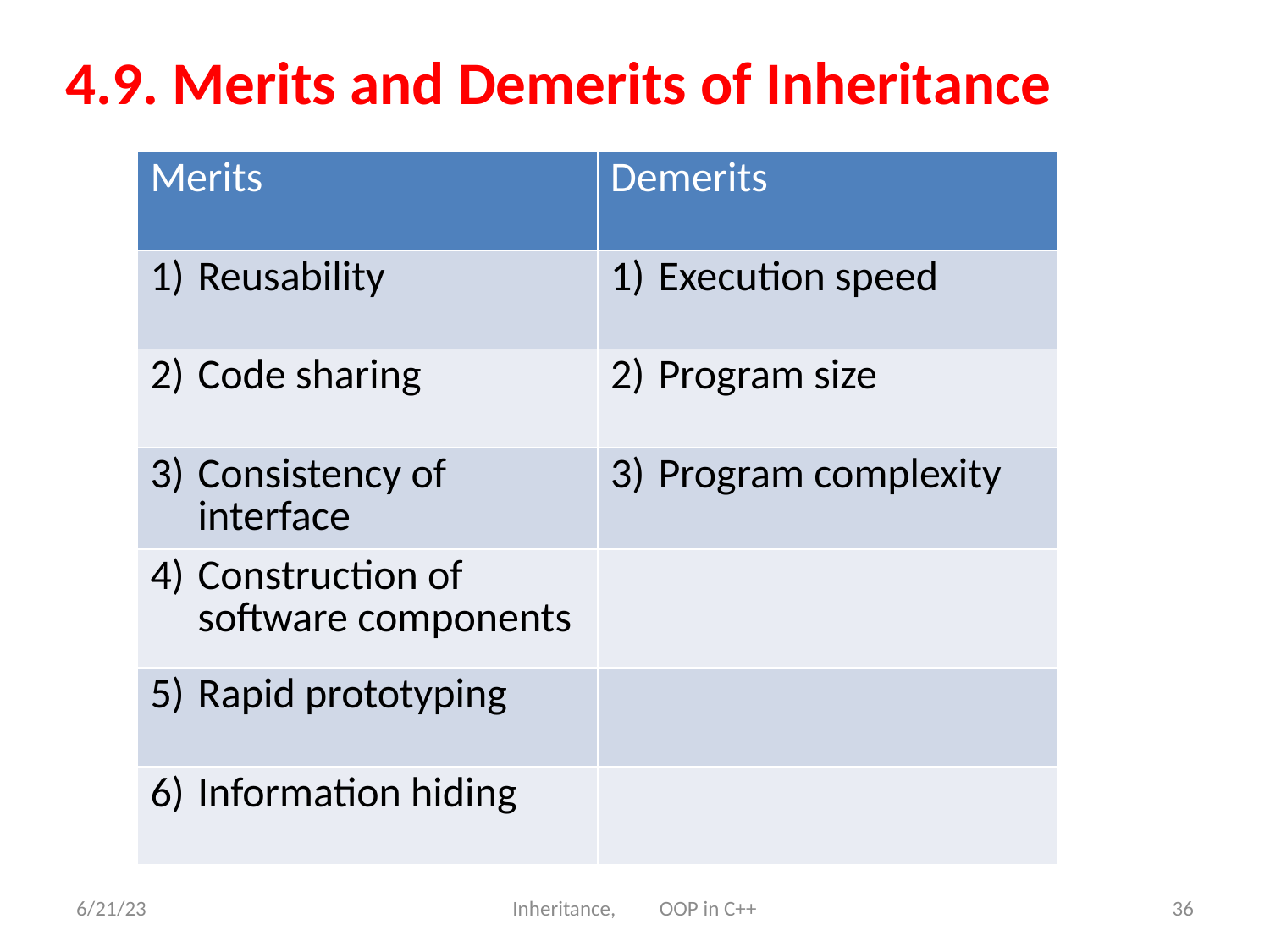

# 4.9. Merits and Demerits of Inheritance
| Merits | Demerits |
| --- | --- |
| Reusability | Execution speed |
| Code sharing | Program size |
| Consistency of interface | Program complexity |
| Construction of software components |  |
| Rapid prototyping |  |
| Information hiding |  |
6/21/23
Inheritance,         OOP in C++
36